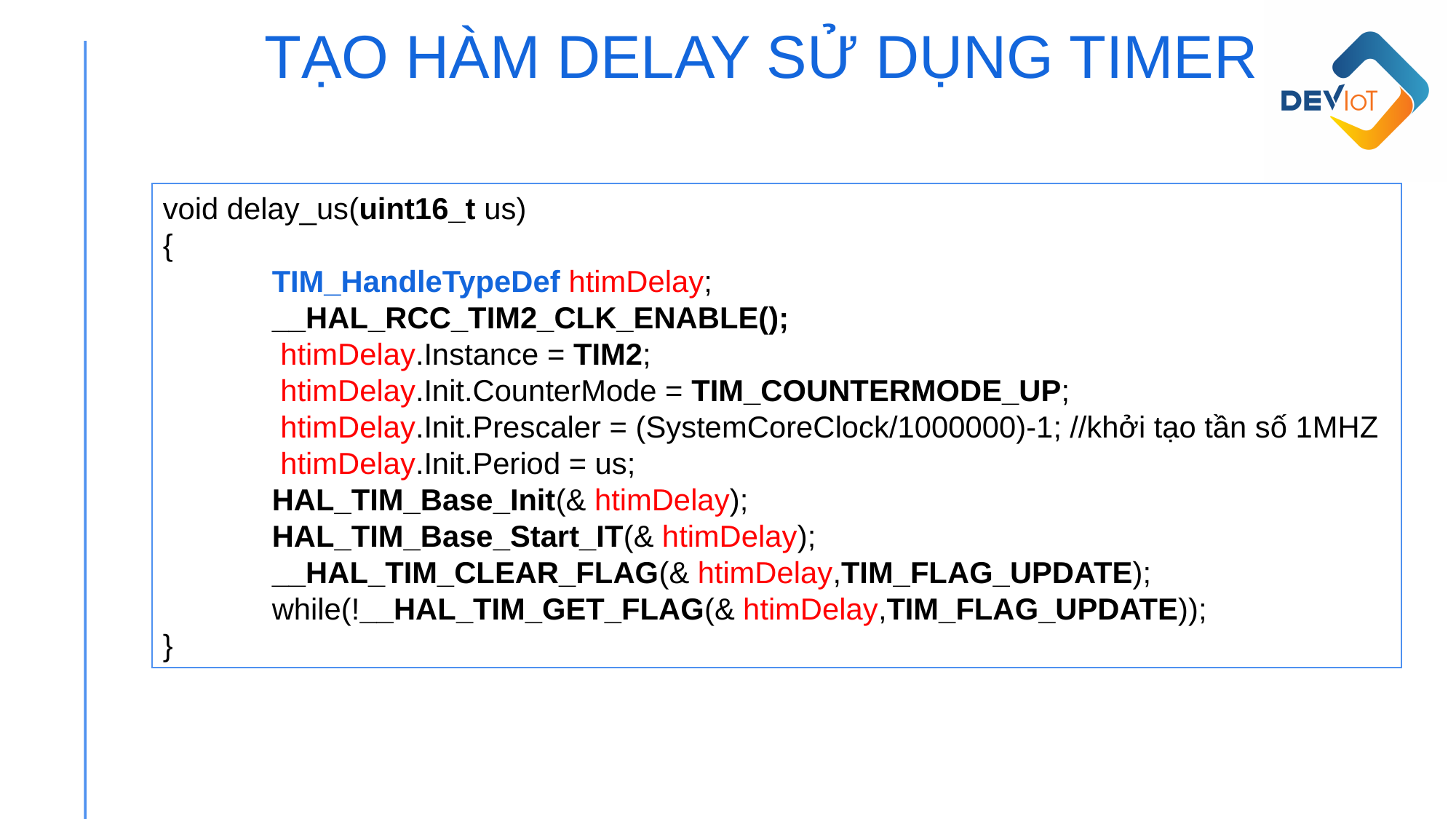

TẠO HÀM DELAY SỬ DỤNG TIMER
void delay_us(uint16_t us)
{
	TIM_HandleTypeDef htimDelay;
 	__HAL_RCC_TIM2_CLK_ENABLE();
	 htimDelay.Instance = TIM2;
	 htimDelay.Init.CounterMode = TIM_COUNTERMODE_UP;
	 htimDelay.Init.Prescaler = (SystemCoreClock/1000000)-1; //khởi tạo tần số 1MHZ
	 htimDelay.Init.Period = us;
	HAL_TIM_Base_Init(& htimDelay);
	HAL_TIM_Base_Start_IT(& htimDelay);
	__HAL_TIM_CLEAR_FLAG(& htimDelay,TIM_FLAG_UPDATE);
	while(!__HAL_TIM_GET_FLAG(& htimDelay,TIM_FLAG_UPDATE));
}